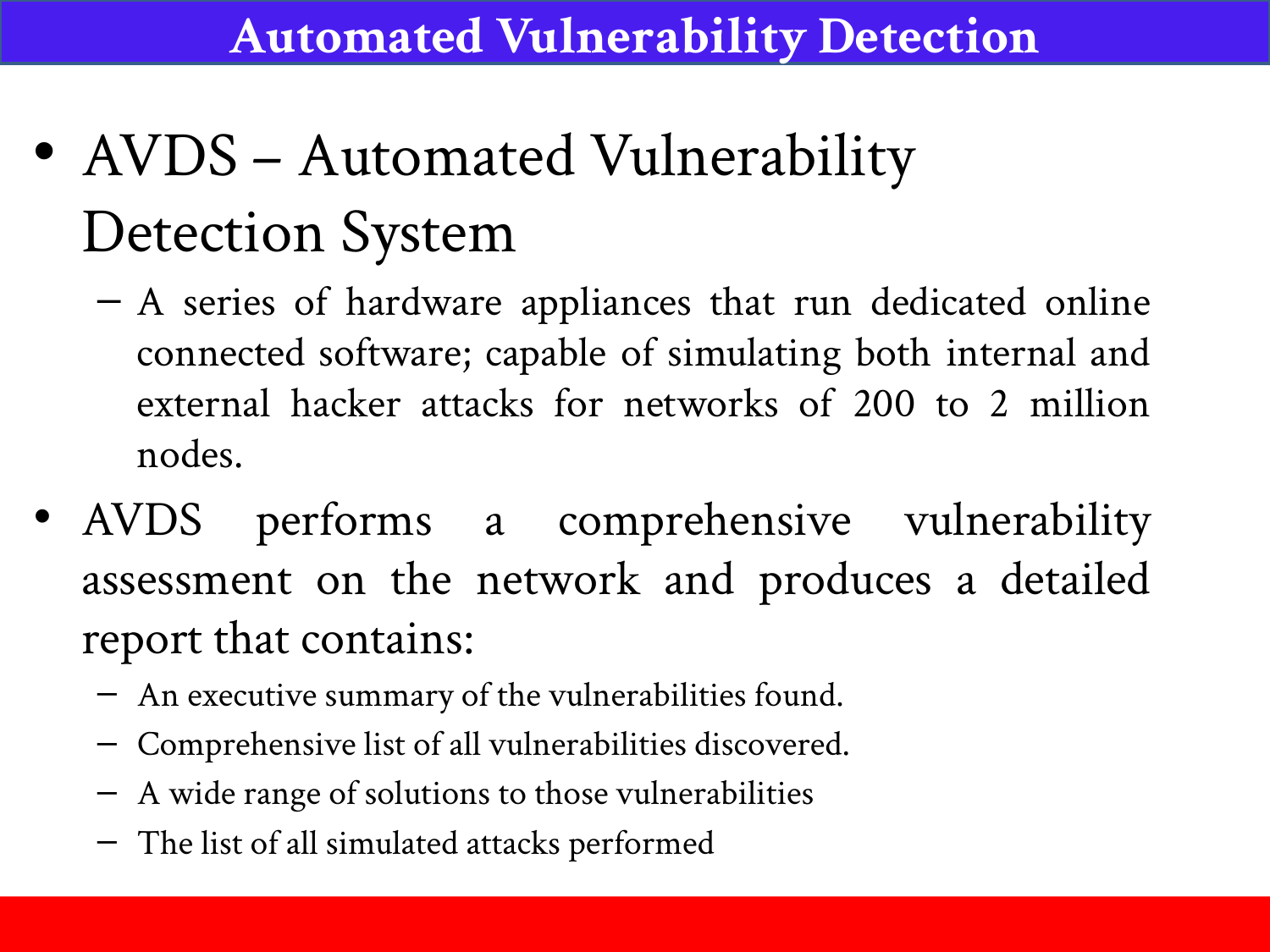

Automated Vulnerability Detection
AVDS – Automated Vulnerability Detection System
A series of hardware appliances that run dedicated online connected software; capable of simulating both internal and external hacker attacks for networks of 200 to 2 million nodes.
AVDS performs a comprehensive vulnerability assessment on the network and produces a detailed report that contains:
An executive summary of the vulnerabilities found.
Comprehensive list of all vulnerabilities discovered.
A wide range of solutions to those vulnerabilities
The list of all simulated attacks performed